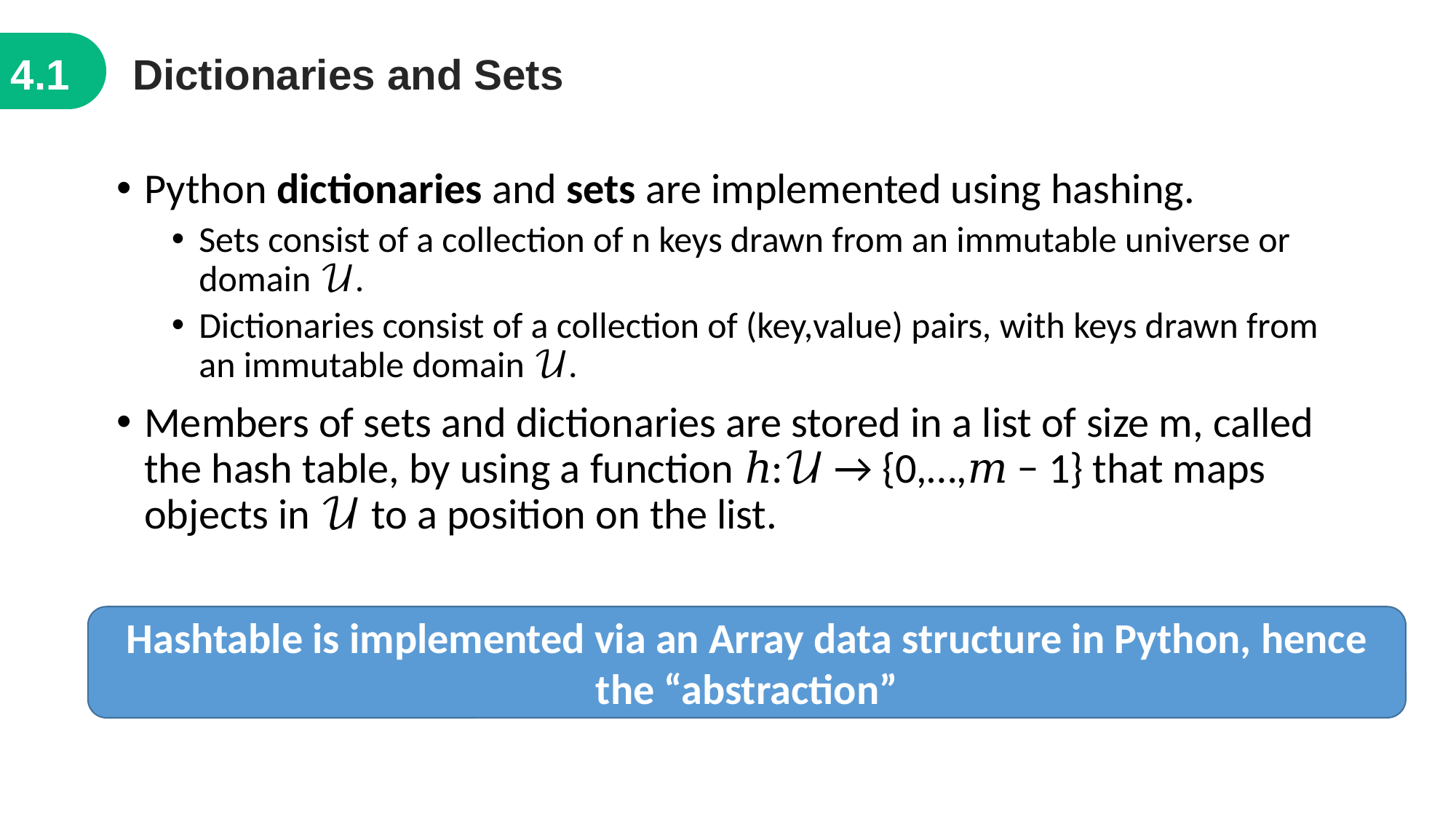

4.1
Dictionaries and Sets
Python dictionaries and sets are implemented using hashing.
Sets consist of a collection of n keys drawn from an immutable universe or domain 𝒰.
Dictionaries consist of a collection of (key,value) pairs, with keys drawn from an immutable domain 𝒰.
Members of sets and dictionaries are stored in a list of size m, called the hash table, by using a function ℎ:𝒰 → {0,…,𝑚 − 1} that maps objects in 𝒰 to a position on the list.
Hashtable is implemented via an Array data structure in Python, hence the “abstraction”